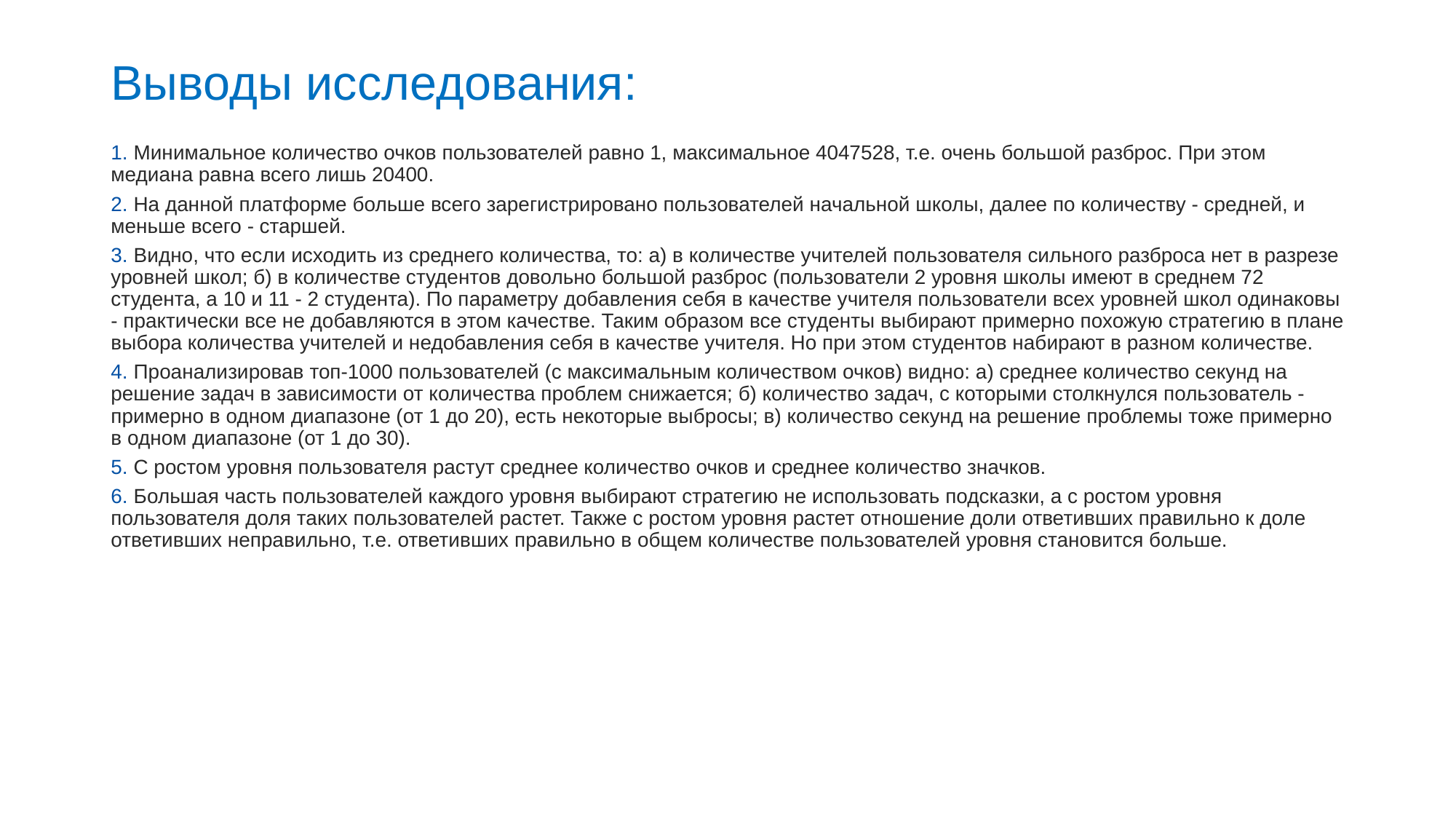

# Выводы исследования:
1. Минимальное количество очков пользователей равно 1, максимальное 4047528, т.е. очень большой разброс. При этом медиана равна всего лишь 20400.
2. На данной платформе больше всего зарегистрировано пользователей начальной школы, далее по количеству - средней, и меньше всего - старшей.
3. Видно, что если исходить из среднего количества, то: а) в количестве учителей пользователя сильного разброса нет в разрезе уровней школ; б) в количестве студентов довольно большой разброс (пользователи 2 уровня школы имеют в среднем 72 студента, а 10 и 11 - 2 студента). По параметру добавления себя в качестве учителя пользователи всех уровней школ одинаковы - практически все не добавляются в этом качестве. Таким образом все студенты выбирают примерно похожую стратегию в плане выбора количества учителей и недобавления себя в качестве учителя. Но при этом студентов набирают в разном количестве.
4. Проанализировав топ-1000 пользователей (с максимальным количеством очков) видно: а) среднее количество секунд на решение задач в зависимости от количества проблем снижается; б) количество задач, с которыми столкнулся пользователь - примерно в одном диапазоне (от 1 до 20), есть некоторые выбросы; в) количество секунд на решение проблемы тоже примерно в одном диапазоне (от 1 до 30).
5. С ростом уровня пользователя растут среднее количество очков и среднее количество значков.
6. Большая часть пользователей каждого уровня выбирают стратегию не использовать подсказки, а с ростом уровня пользователя доля таких пользователей растет. Также с ростом уровня растет отношение доли ответивших правильно к доле ответивших неправильно, т.е. ответивших правильно в общем количестве пользователей уровня становится больше.